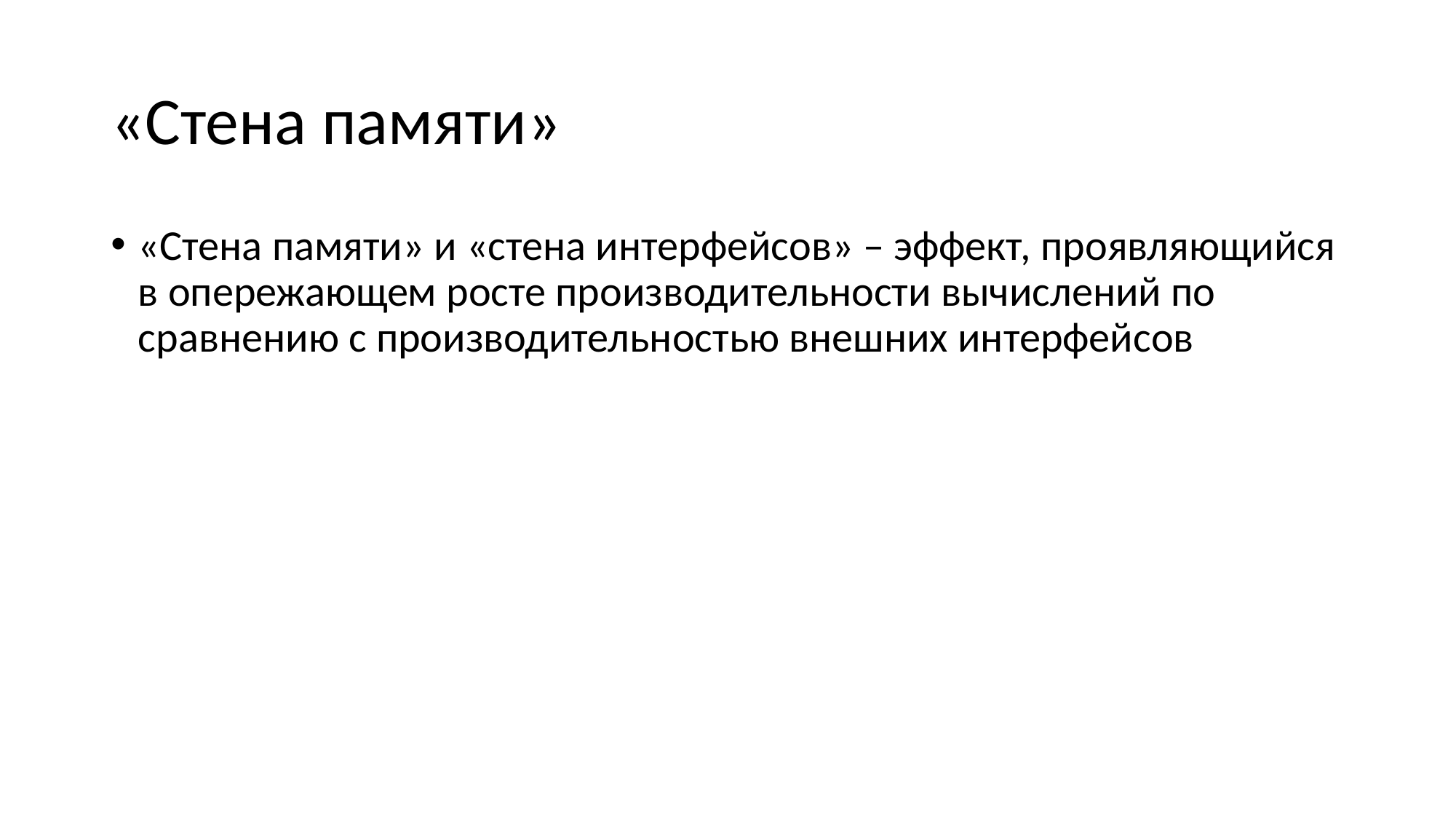

# «Стена памяти»
«Стена памяти» и «стена интерфейсов» – эффект, проявляющийся в опережающем росте производительности вычислений по сравнению с производительностью внешних интерфейсов